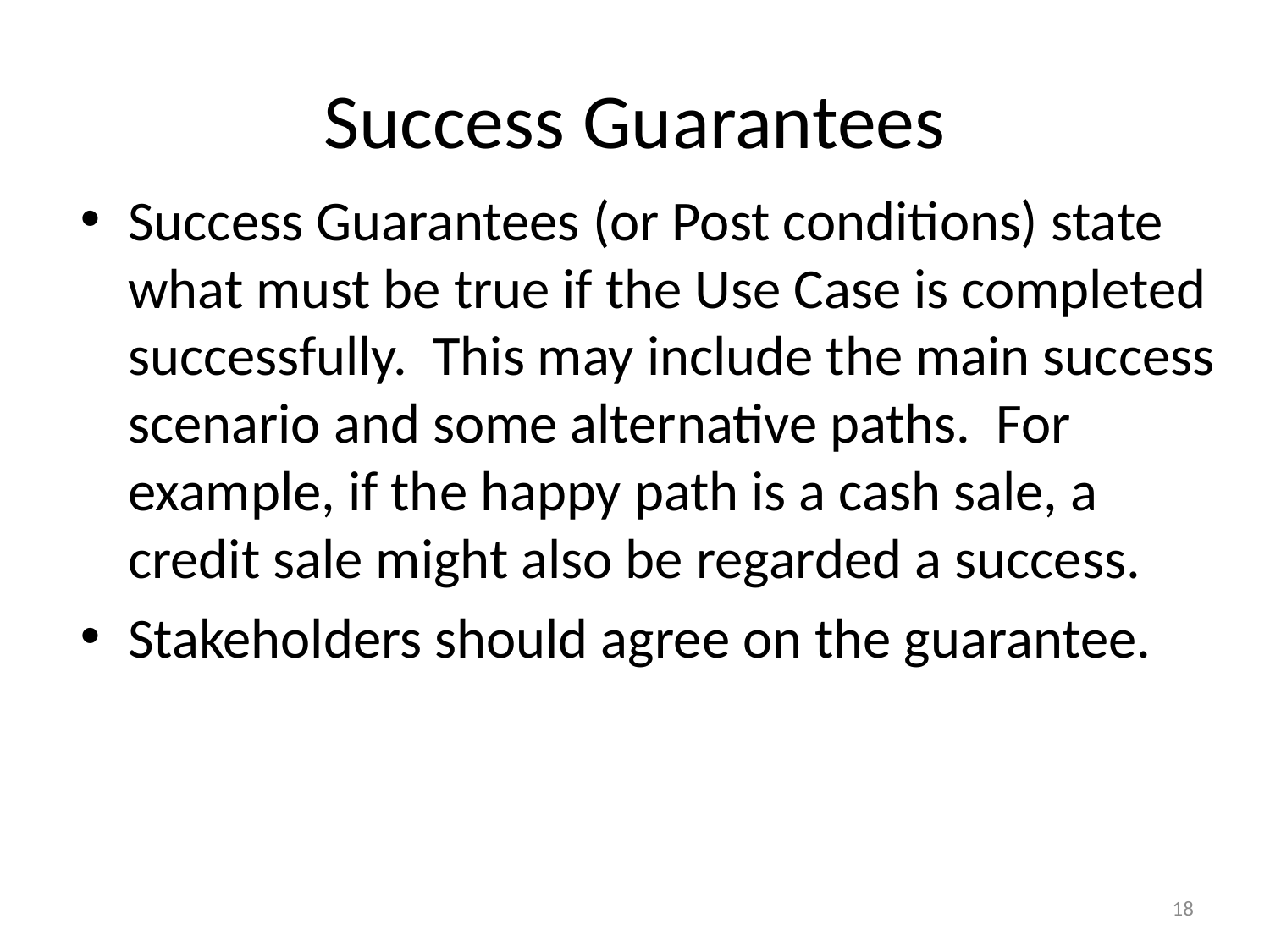

Success Guarantees
Success Guarantees (or Post conditions) state what must be true if the Use Case is completed successfully.  This may include the main success scenario and some alternative paths.  For example, if the happy path is a cash sale, a credit sale might also be regarded a success.
Stakeholders should agree on the guarantee.
18